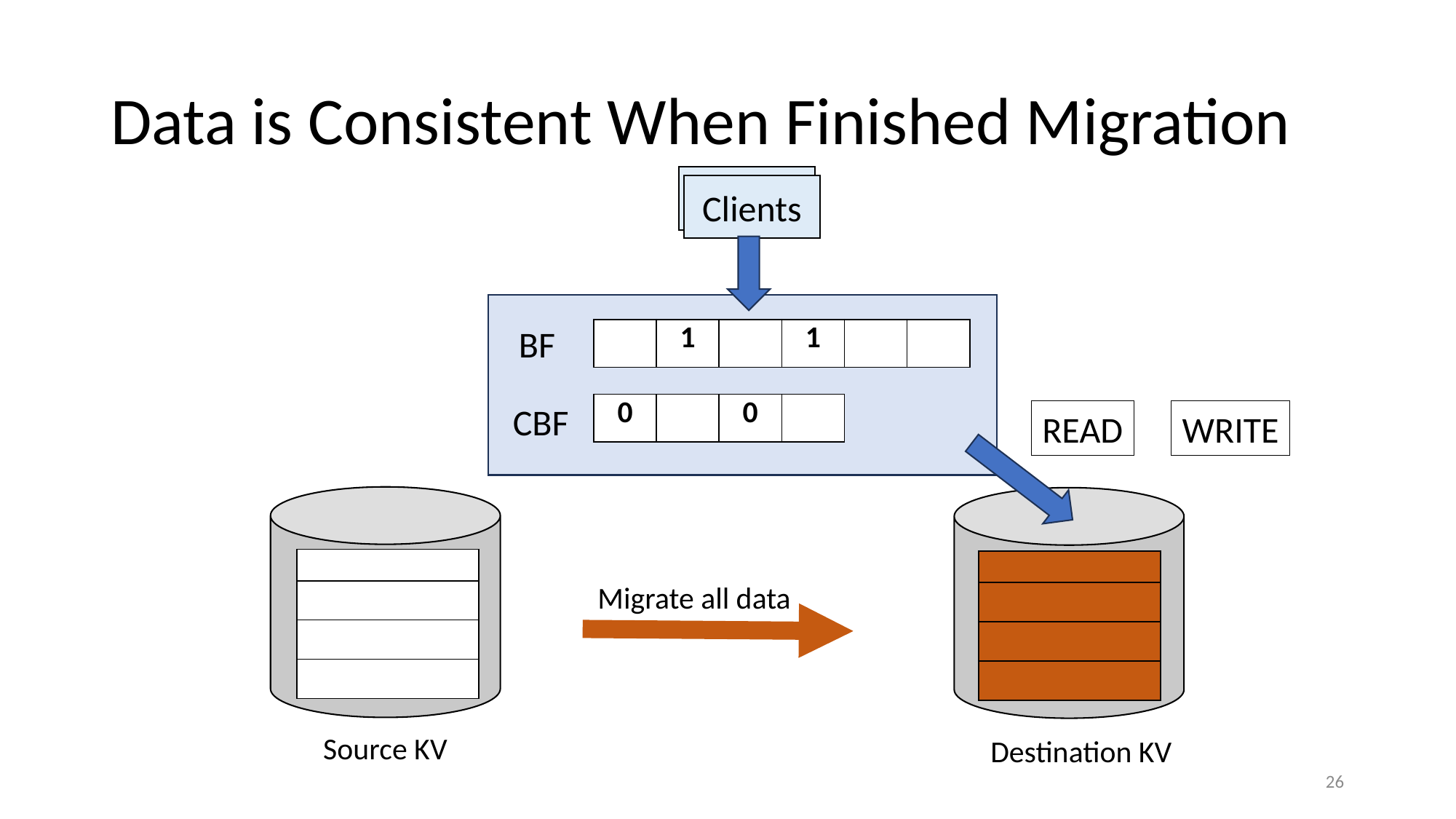

# Data is Consistent When Finished Migration
Client 1
Clients

BF
|  | 1 |  | 1 |  |  |
| --- | --- | --- | --- | --- | --- |
CBF
| 0 |  | 0 |  |
| --- | --- | --- | --- |
READ
WRITE

Source KV

Destination KV
|  |
| --- |
|  |
|  |
|  |
|  |
| --- |
|  |
|  |
|  |
Migrate all data
26